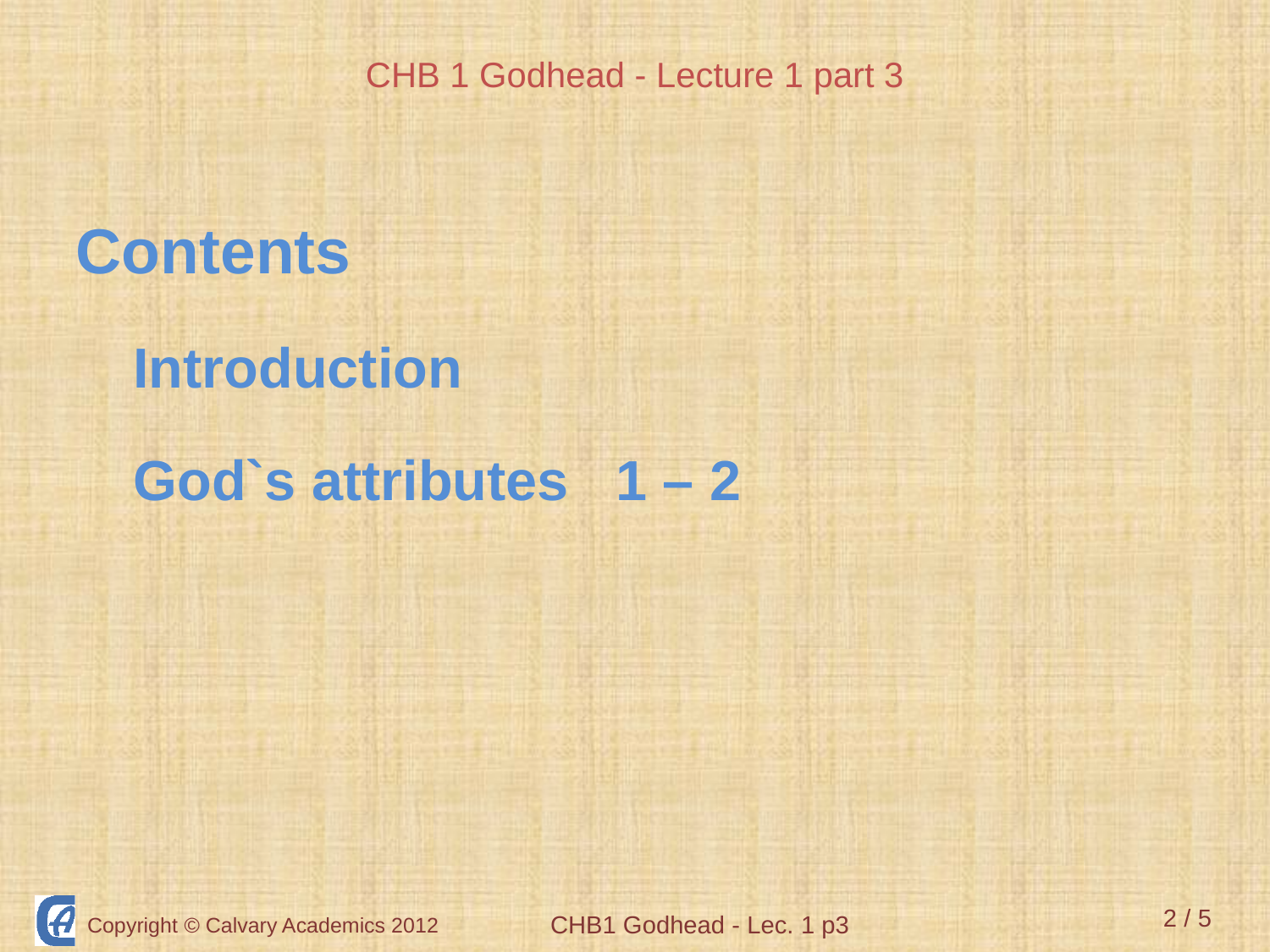

CHB 1 Godhead - Lecture 1 part 3
Contents
Introduction
God`s attributes   1 – 2

2 / 5